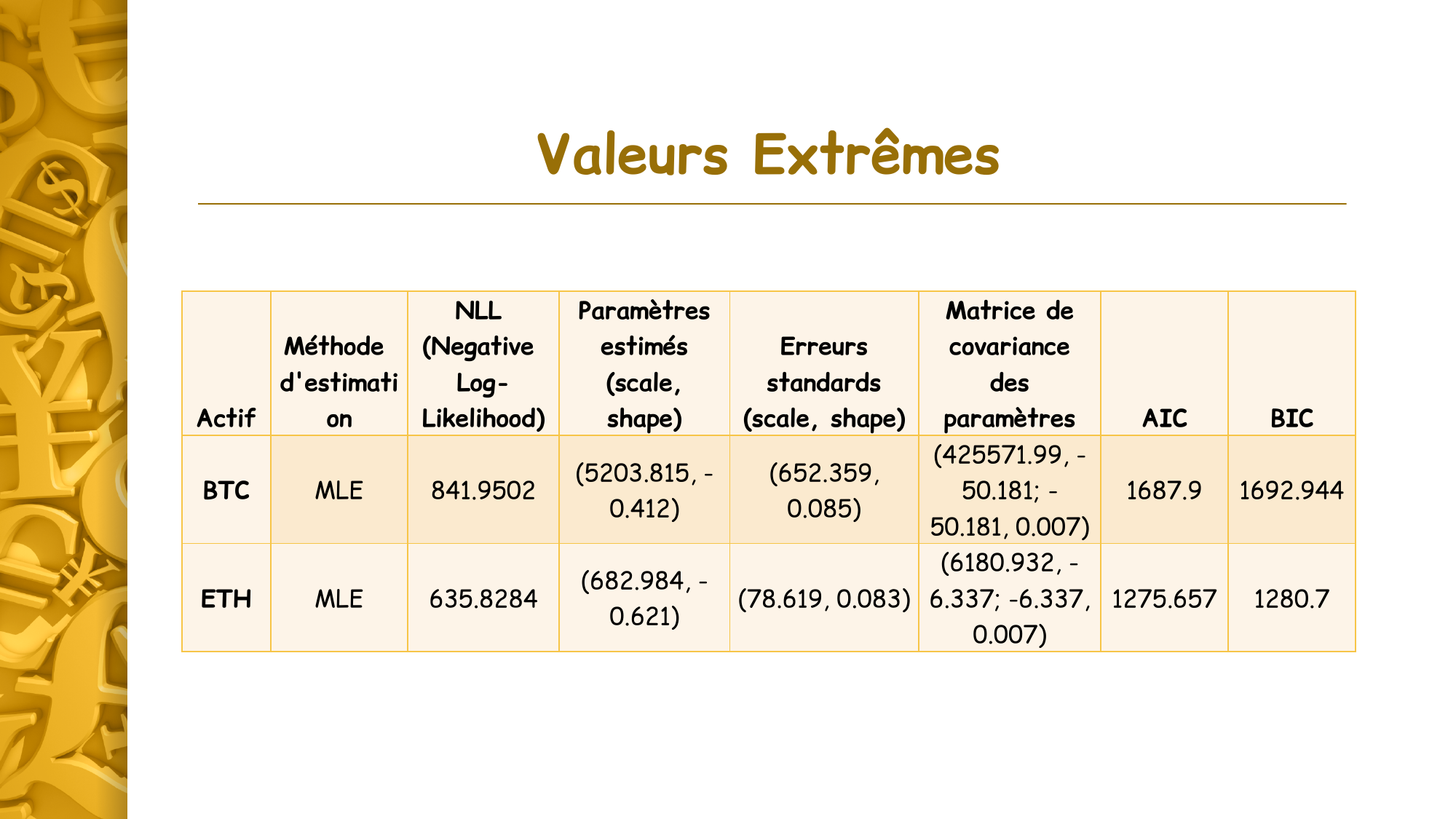

# Valeurs Extrêmes
| Actif | Méthode d'estimation | NLL (Negative Log-Likelihood) | Paramètres estimés (scale, shape) | Erreurs standards (scale, shape) | Matrice de covariance des paramètres | AIC | BIC |
| --- | --- | --- | --- | --- | --- | --- | --- |
| BTC | MLE | 841.9502 | (5203.815, -0.412) | (652.359, 0.085) | (425571.99, -50.181; -50.181, 0.007) | 1687.9 | 1692.944 |
| ETH | MLE | 635.8284 | (682.984, -0.621) | (78.619, 0.083) | (6180.932, -6.337; -6.337, 0.007) | 1275.657 | 1280.7 |